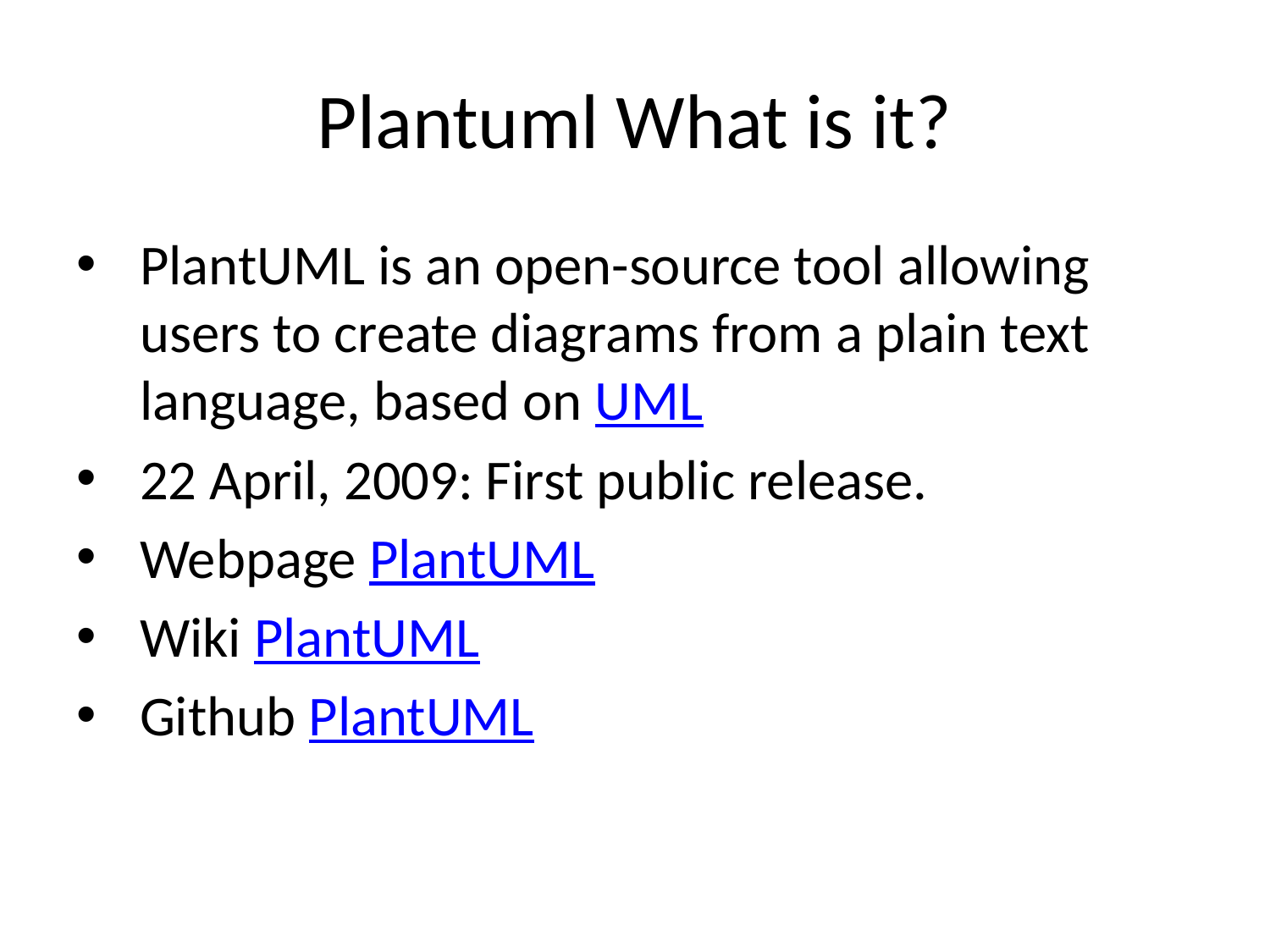

# Plantuml What is it?
PlantUML is an open-source tool allowing users to create diagrams from a plain text language, based on UML
22 April, 2009: First public release.
Webpage PlantUML
Wiki PlantUML
Github PlantUML